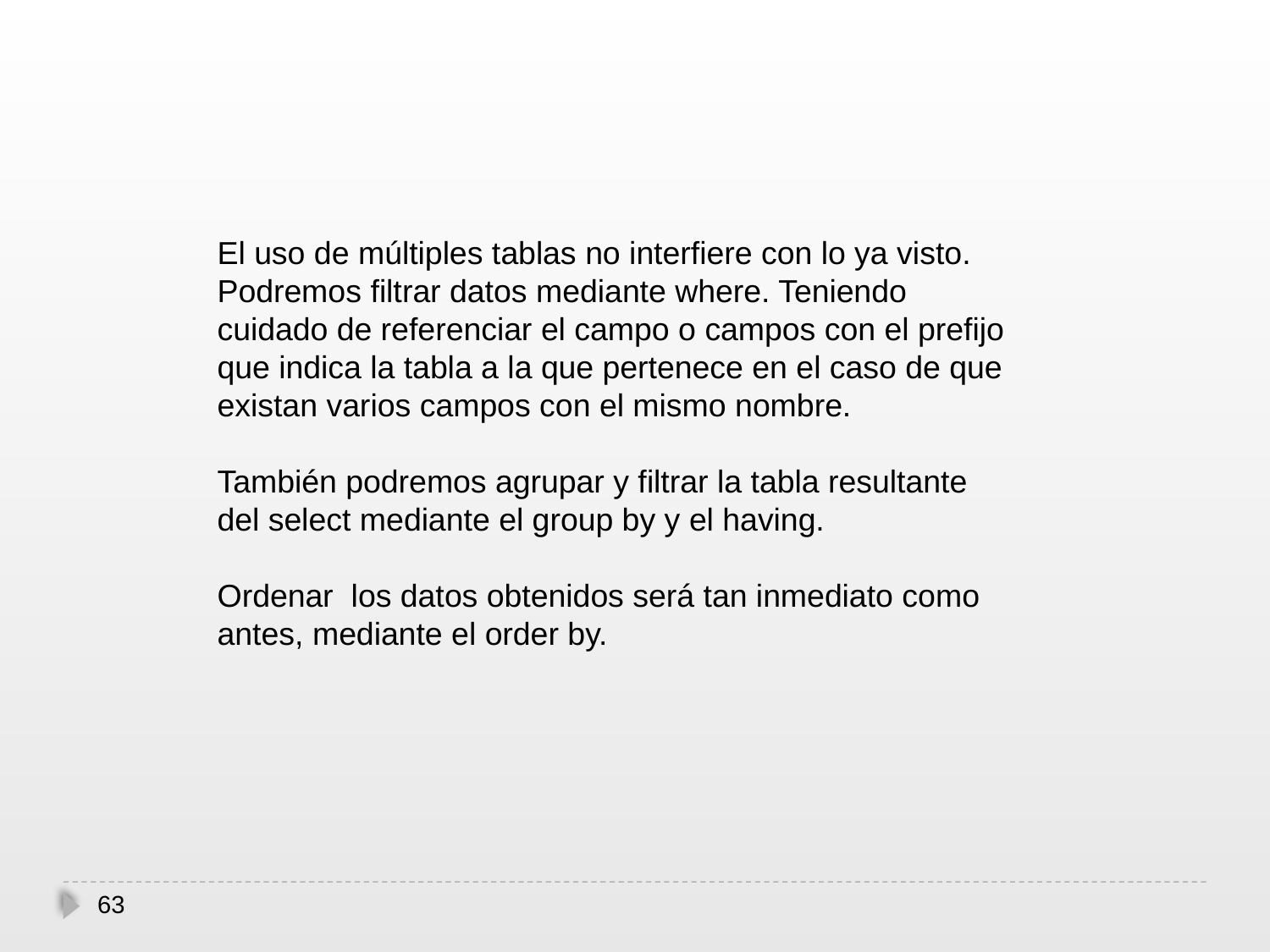

El uso de múltiples tablas no interfiere con lo ya visto.
Podremos filtrar datos mediante where. Teniendo cuidado de referenciar el campo o campos con el prefijo que indica la tabla a la que pertenece en el caso de que existan varios campos con el mismo nombre.

También podremos agrupar y filtrar la tabla resultante del select mediante el group by y el having.

Ordenar  los datos obtenidos será tan inmediato como antes, mediante el order by.
63